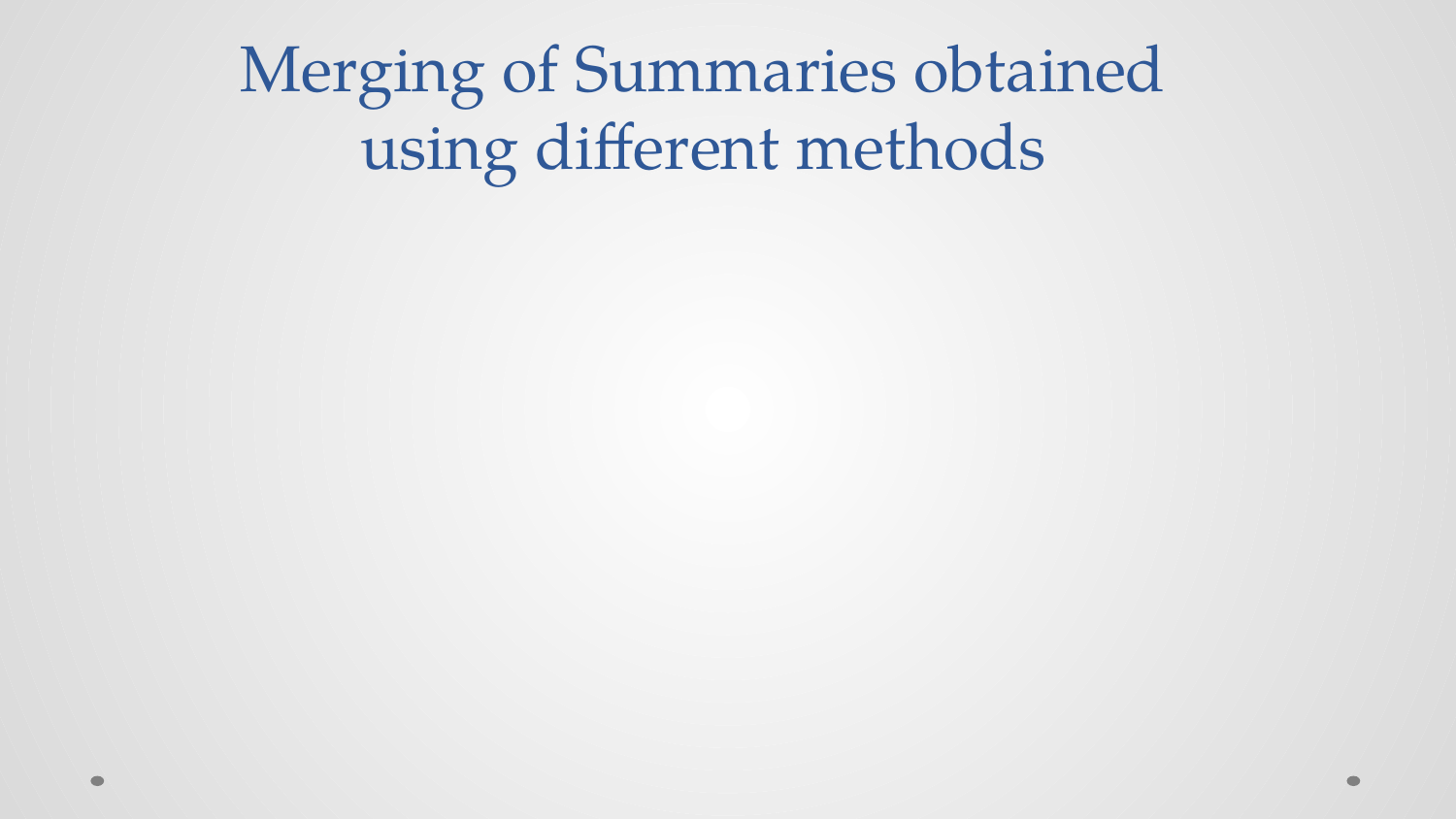

Merging of Summaries obtained using different methods